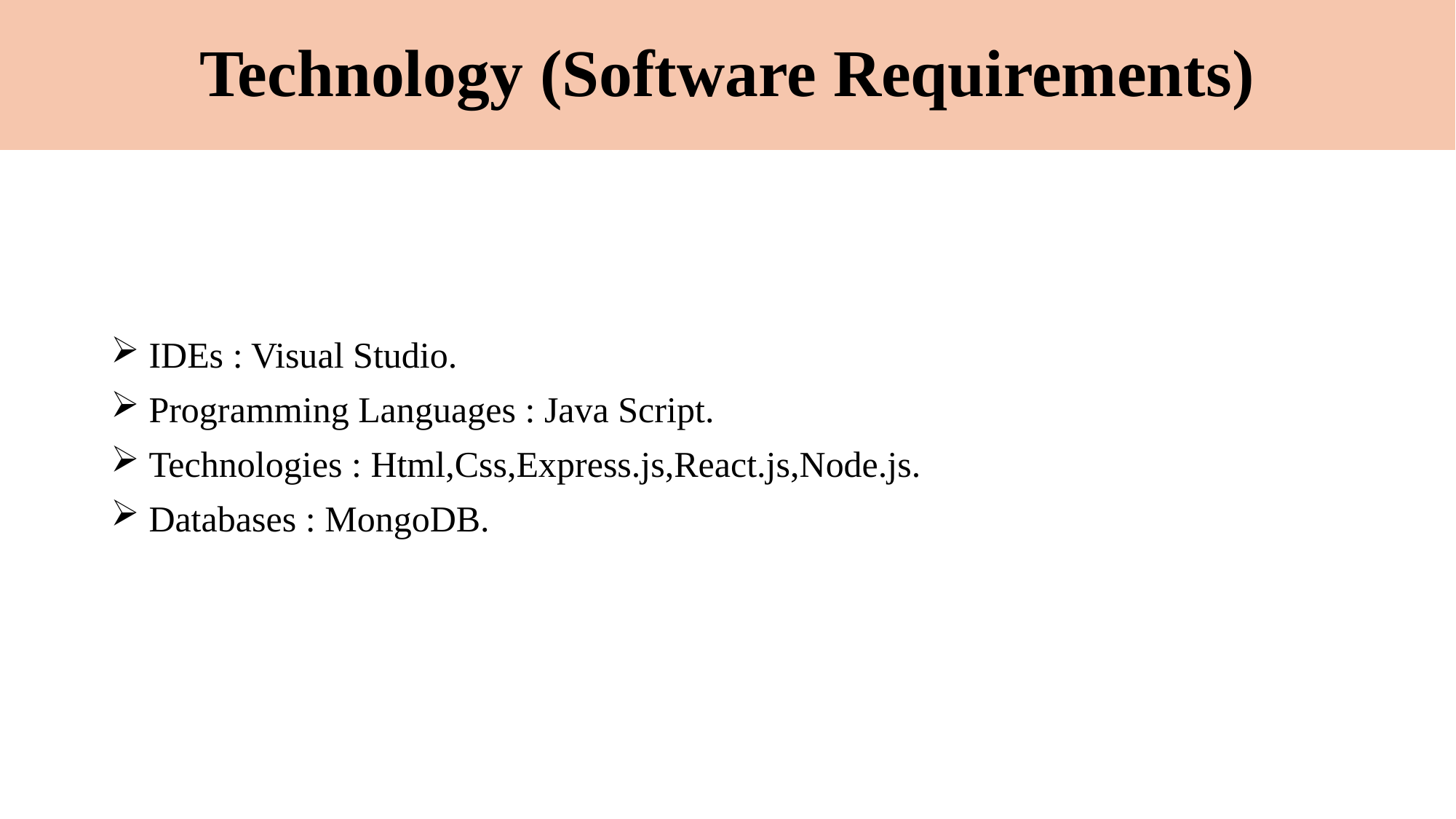

# Technology (Software Requirements)

 IDEs : Visual Studio.
 Programming Languages : Java Script.
 Technologies : Html,Css,Express.js,React.js,Node.js.
 Databases : MongoDB.